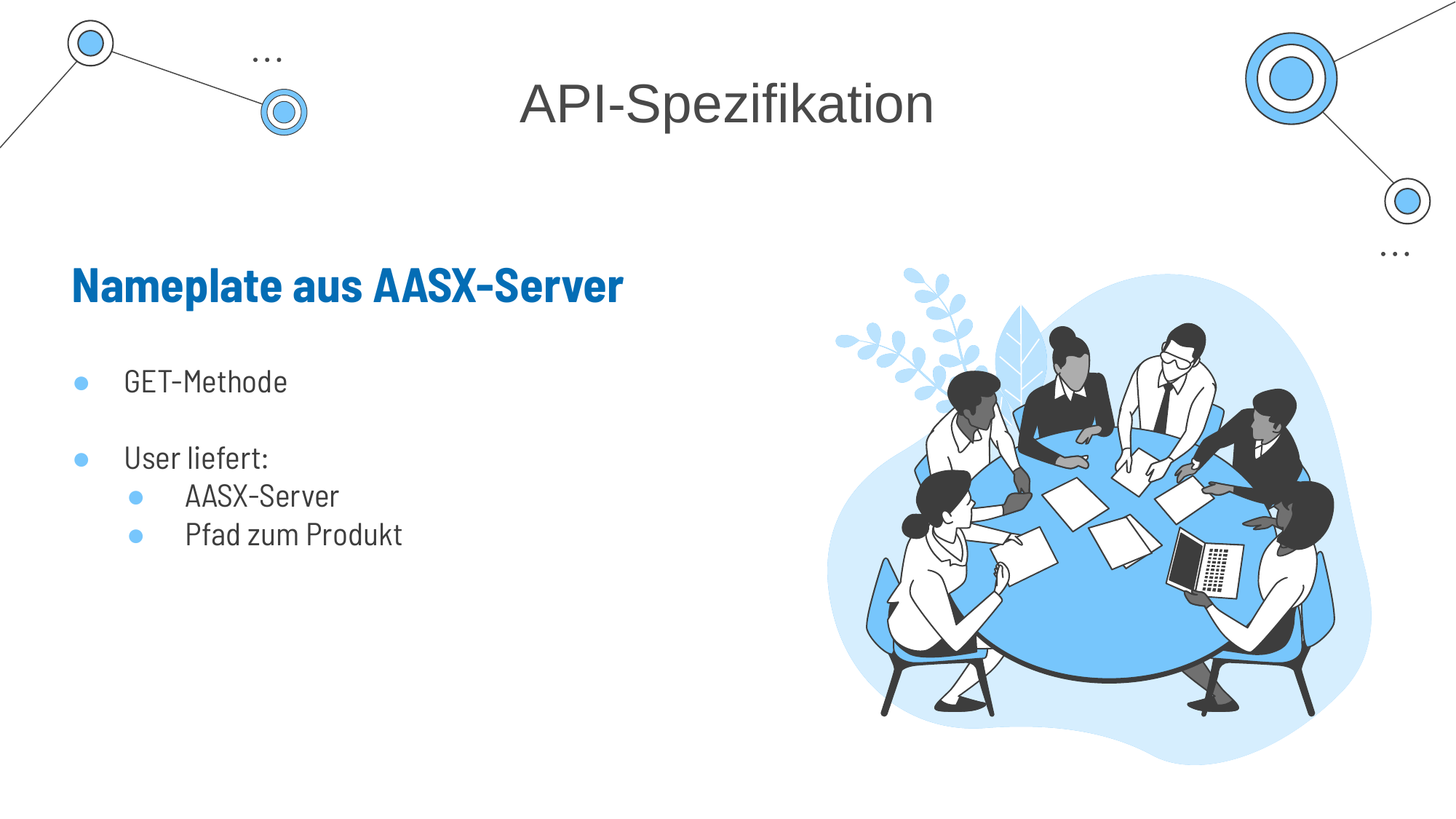

# API-Spezifikation
Nameplate aus AASX-Server

GET-Methode

User liefert:
 AASX-Server
 Pfad zum Produkt